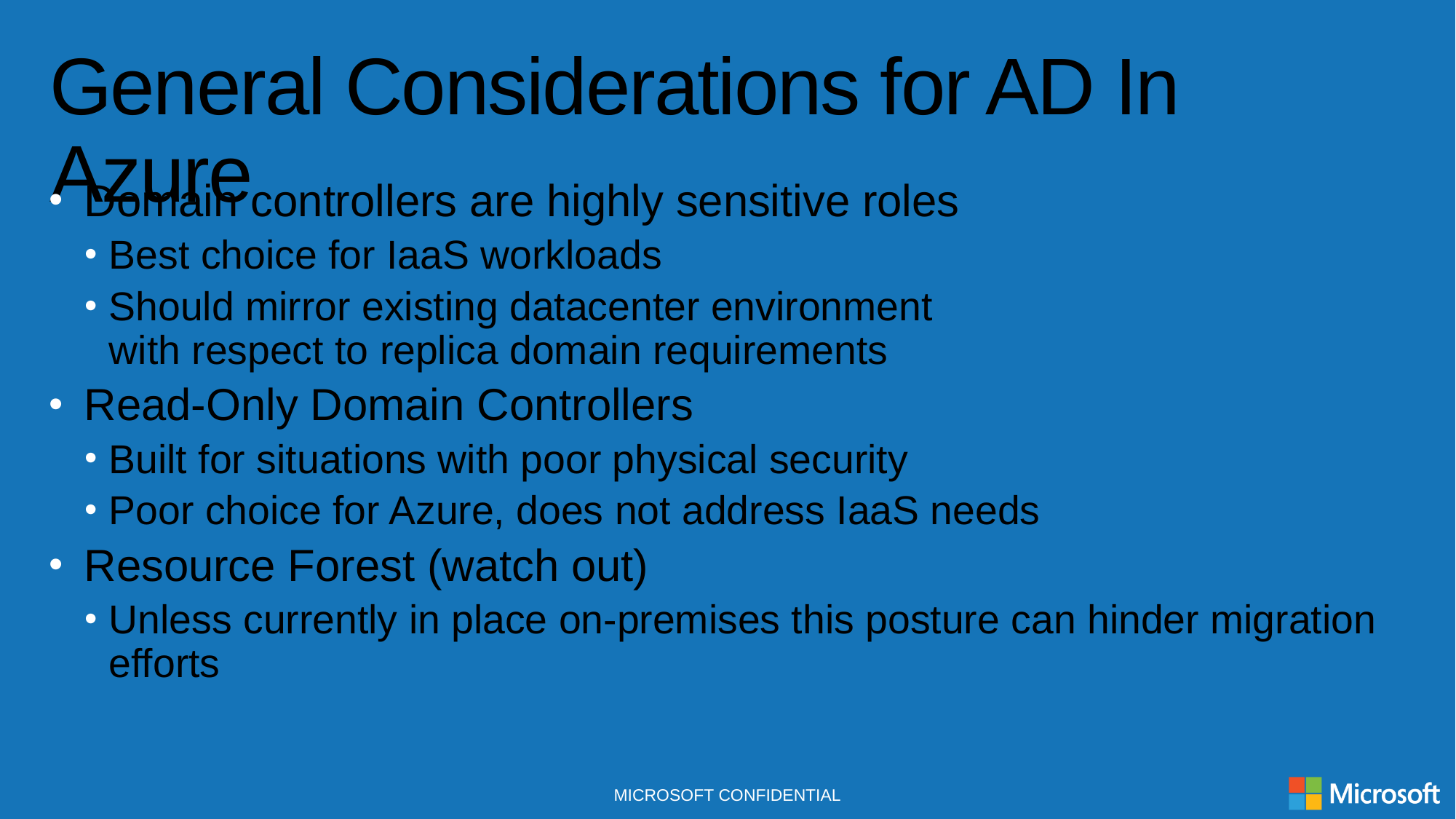

# General Considerations for AD In Azure
Domain controllers are highly sensitive roles
Best choice for IaaS workloads
Should mirror existing datacenter environment
with respect to replica domain requirements
Read-Only Domain Controllers
Built for situations with poor physical security
Poor choice for Azure, does not address IaaS needs
Resource Forest (watch out)
Unless currently in place on-premises this posture can hinder migration efforts